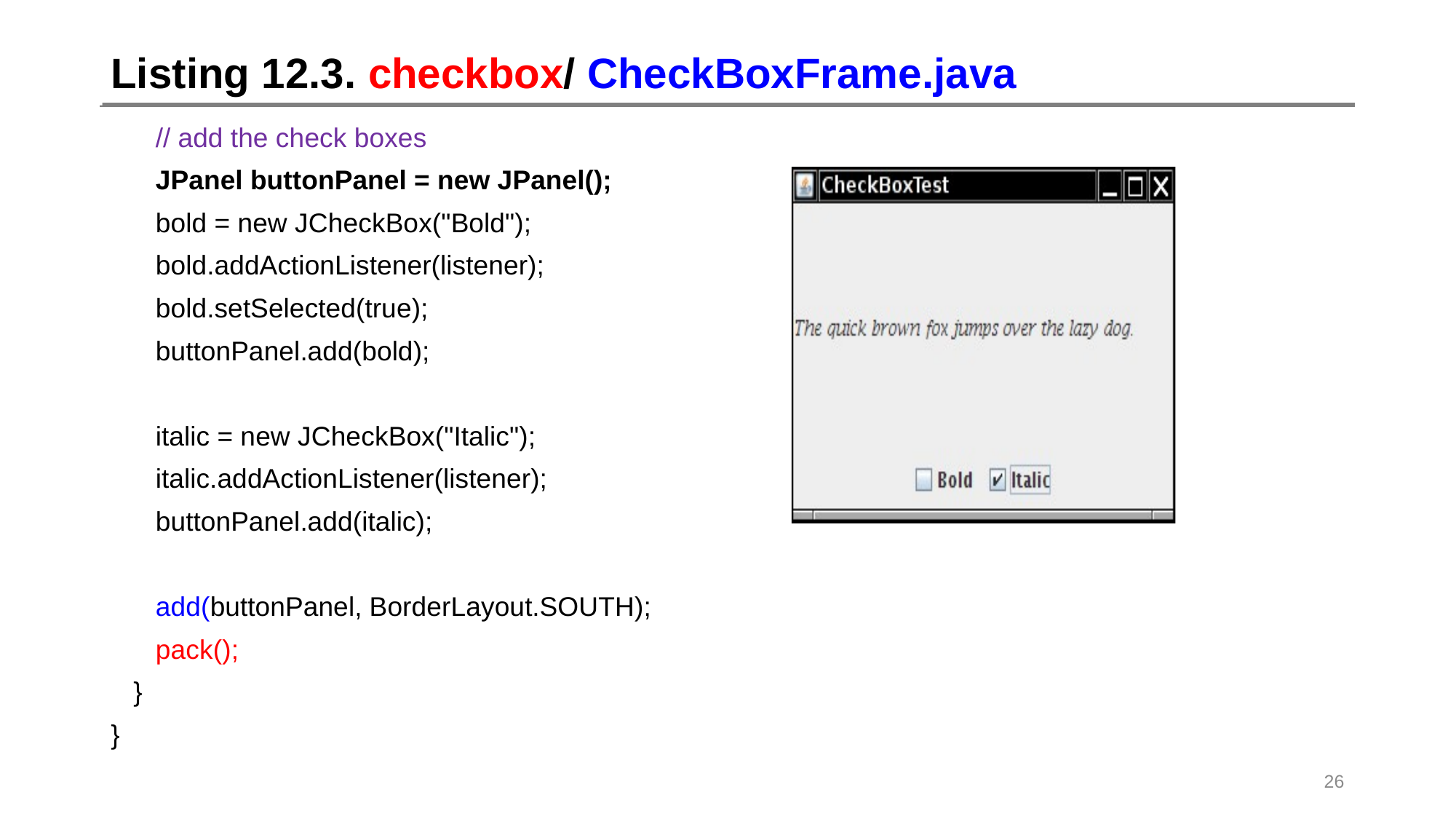

# Listing 12.3. checkbox/ CheckBoxFrame.java
      // add the check boxes
      JPanel buttonPanel = new JPanel();
      bold = new JCheckBox("Bold");
      bold.addActionListener(listener);
      bold.setSelected(true);
      buttonPanel.add(bold);

      italic = new JCheckBox("Italic");
      italic.addActionListener(listener);
      buttonPanel.add(italic);

      add(buttonPanel, BorderLayout.SOUTH);
      pack();
   }
}

26